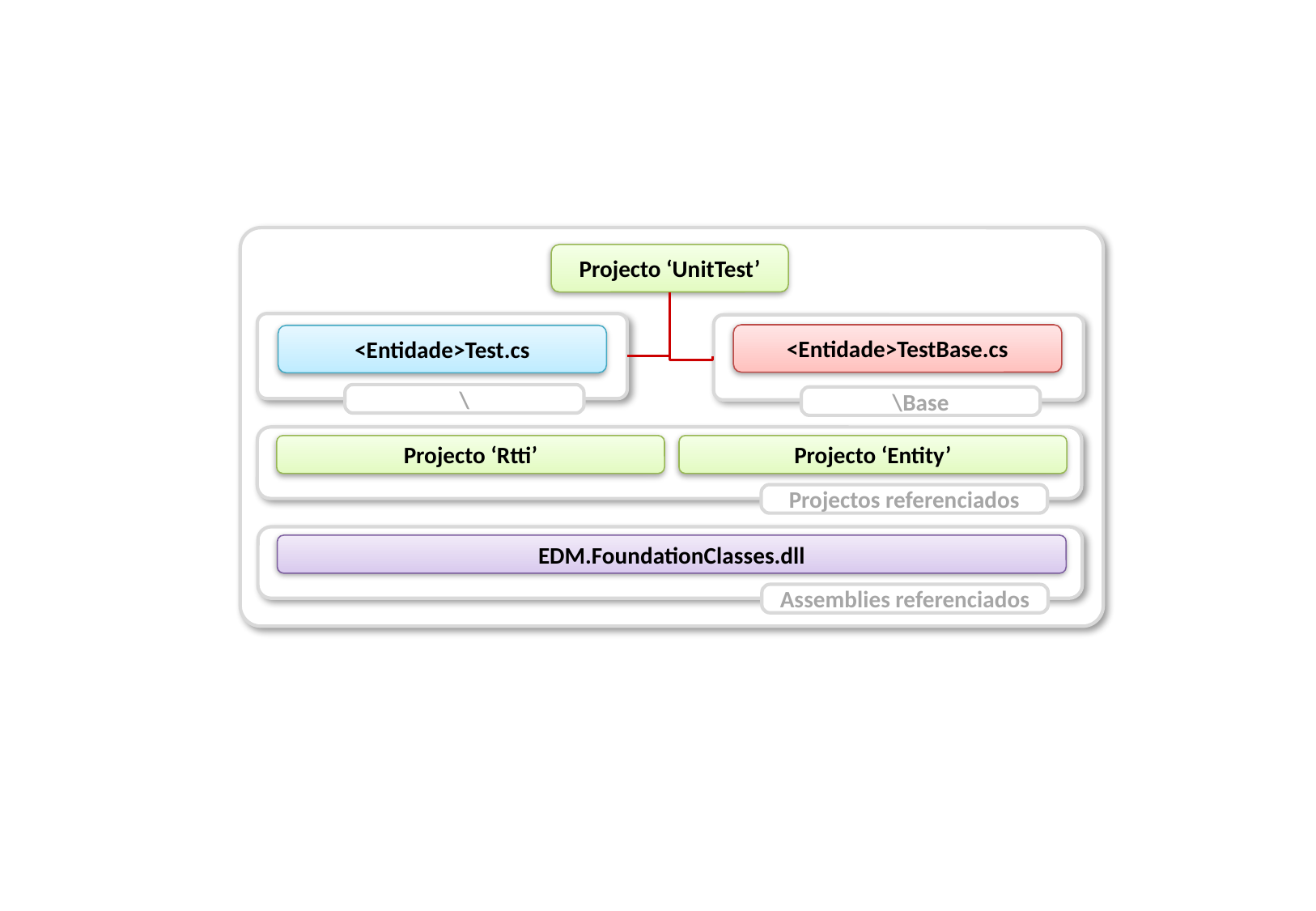

Projecto ‘UnitTest’

<Entidade>TestBase.cs
<Entidade>Test.cs
\
\Base

Projecto ‘Rtti’
Projecto ‘Entity’
Projectos referenciados

EDM.FoundationClasses.dll
Assemblies referenciados